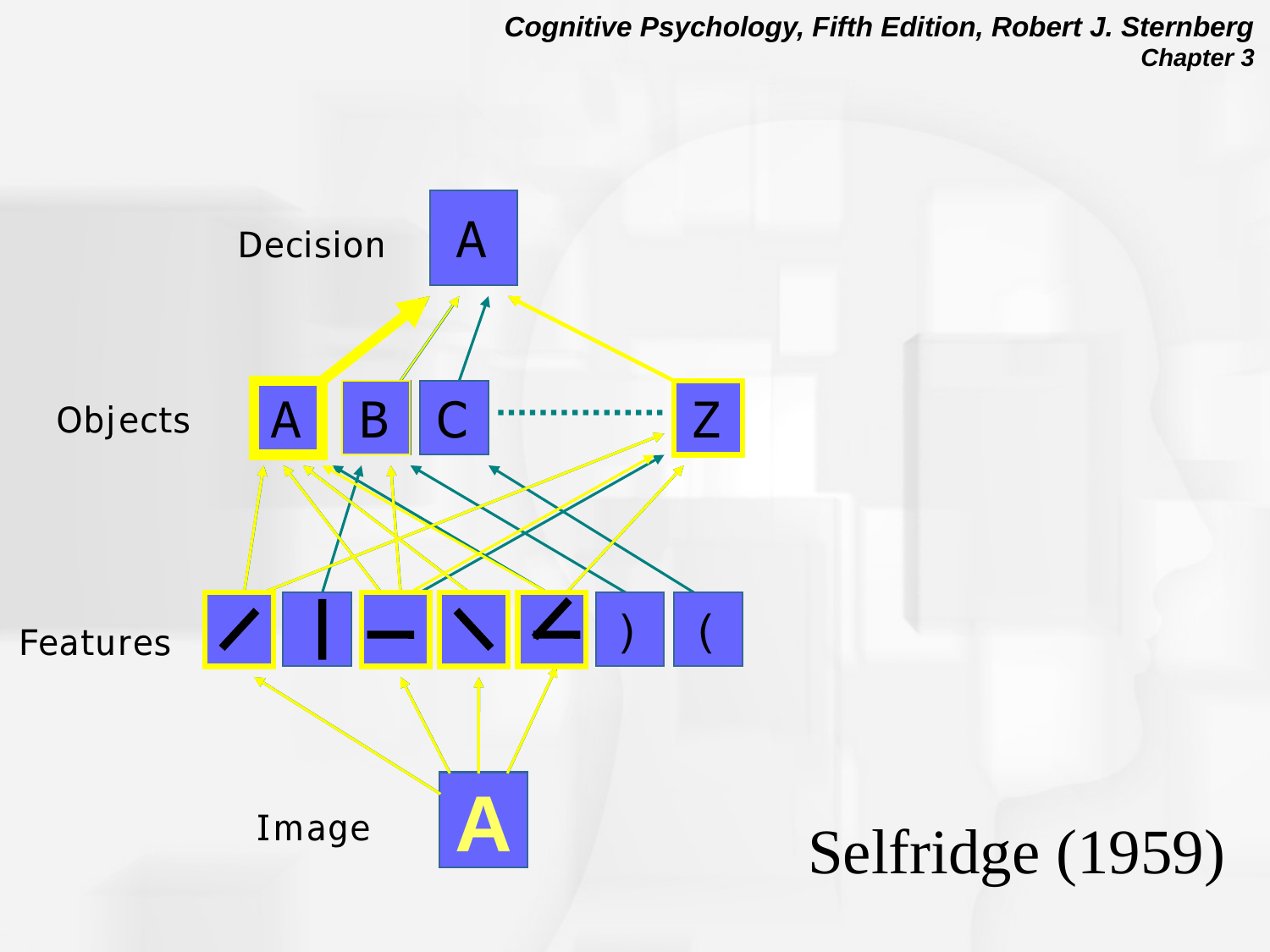

A
Decision

A
B
C
Z

Objects

)
(

Features
A
Image
Selfridge (1959)